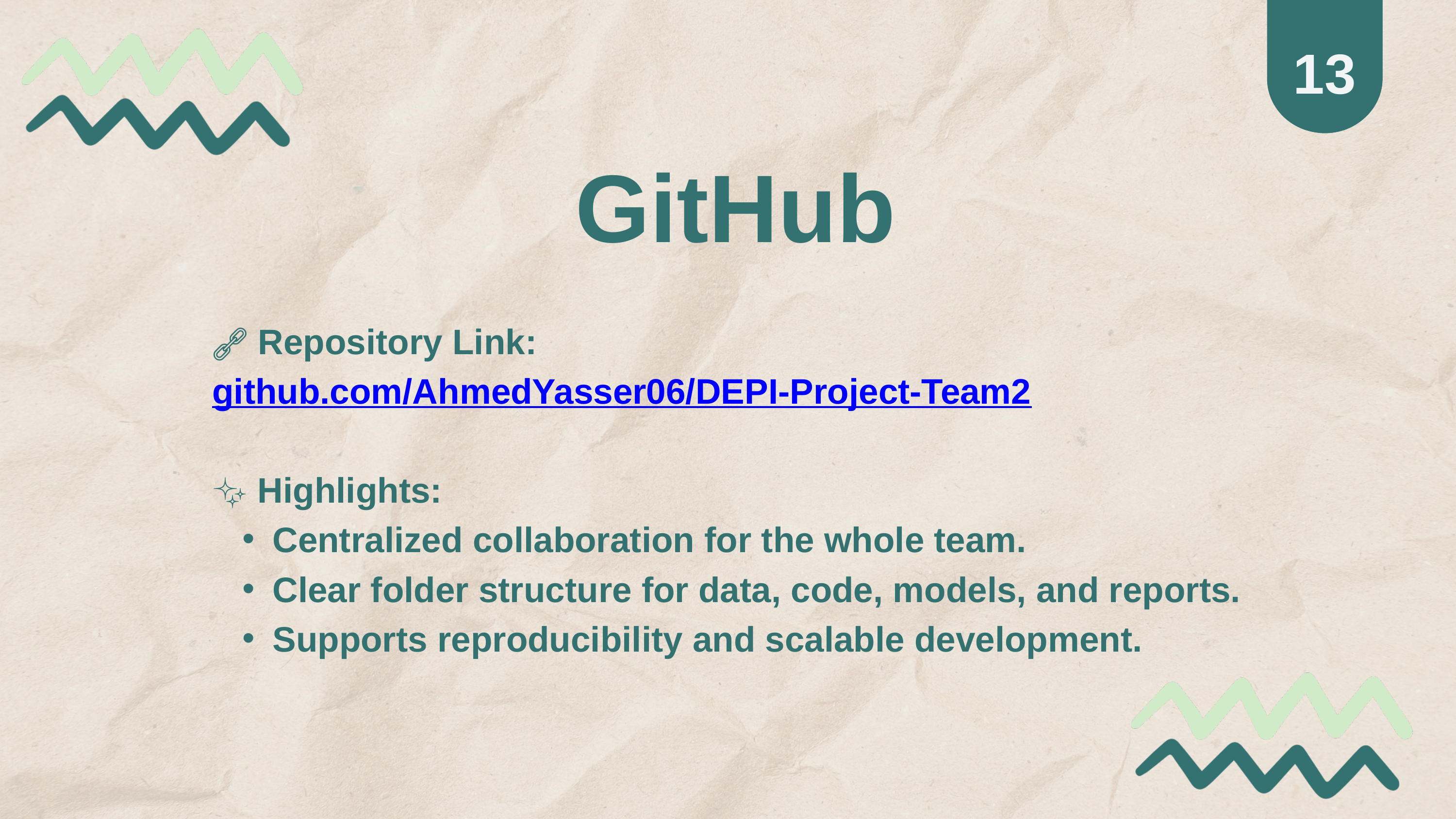

29

13

GitHub
🔗 Repository Link:
github.com/AhmedYasser06/DEPI-Project-Team2

✨ Highlights:
Centralized collaboration for the whole team.
Clear folder structure for data, code, models, and reports.
Supports reproducibility and scalable development.